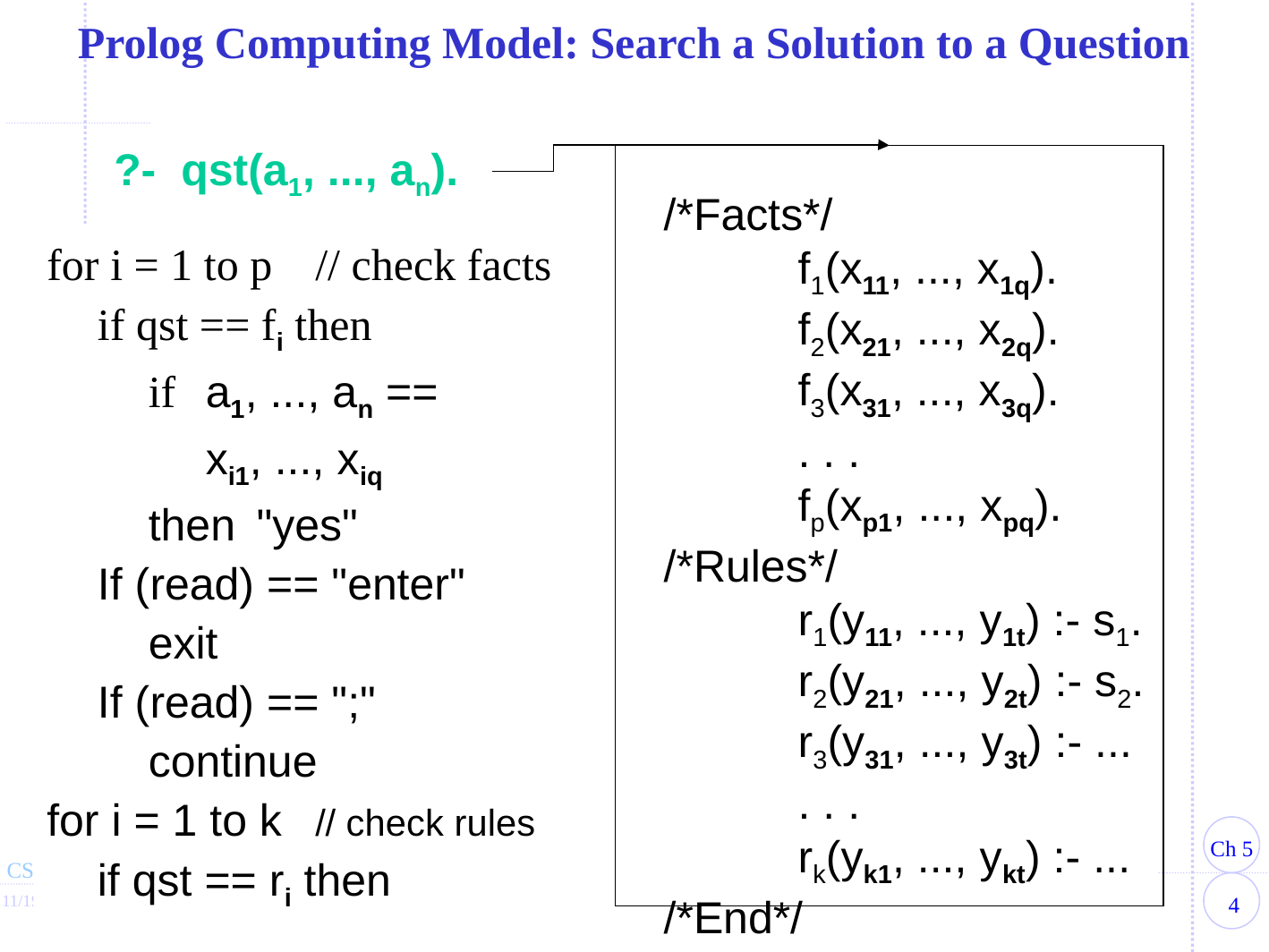

Prolog Computing Model: Search a Solution to a Question
?-  qst(a1, ..., an).

/*Facts*/
	f1(x11, ..., x1q).
	f2(x21, ..., x2q).
	f3(x31, ..., x3q).
	. . .
	fp(xp1, ..., xpq).
/*Rules*/
	r1(y11, ..., y1t) :- s1.
	r2(y21, ..., y2t) :- s2.
	r3(y31, ..., y3t) :- ...
	. . .
	rk(yk1, ..., ykt) :- ...
/*End*/
for i = 1 to p	// check facts
	if qst == fi then
		if	a1, ..., an ==
			xi1, ..., xiq
		then 	"yes"
	If (read) == "enter"
		exit
	If (read) == ";"
		continue
for i = 1 to k	// check rules
	if qst == ri then
	. . .